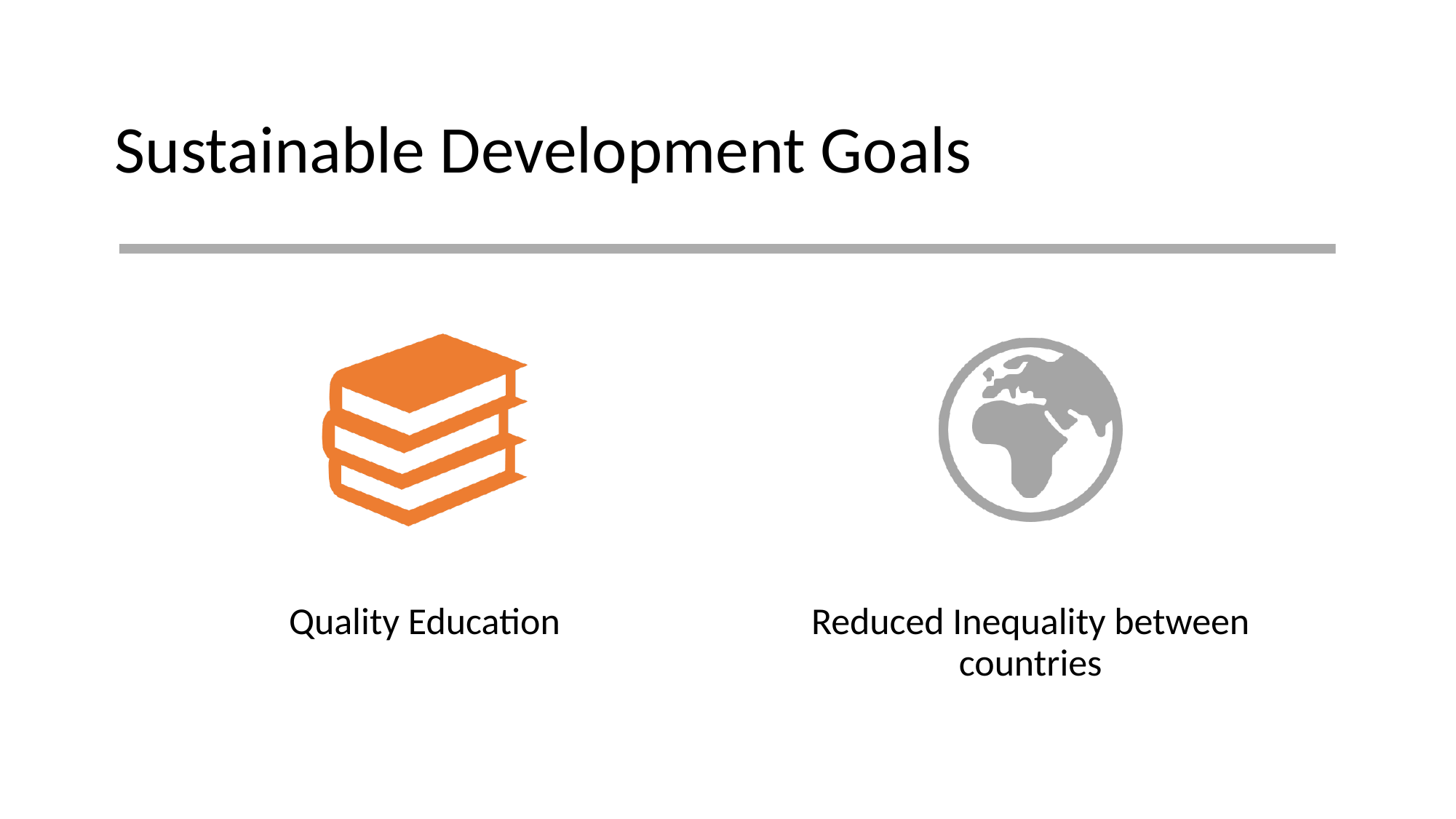

# Sustainable Development Goals

Quality Education
Reduced Inequality between countries